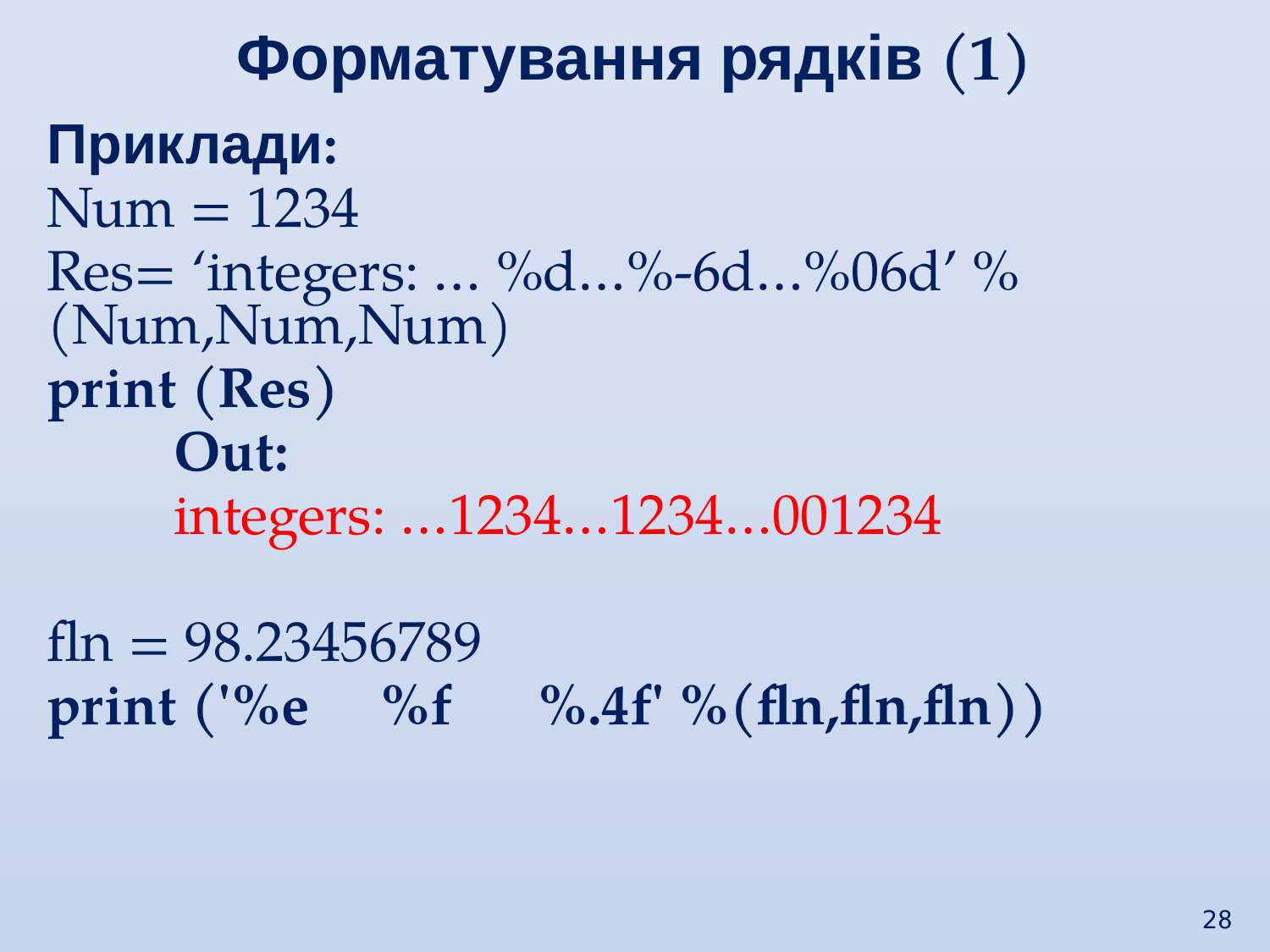

Форматування рядків (1)
Приклади:
Num = 1234
Res= ‘integers: … %d…%-6d…%06d’ %(Num,Num,Num)
print (Res)
	Out:
	integers: …1234…1234…001234

fln = 98.23456789
print ('%e     %f      %.4f' %(fln,fln,fln))

28